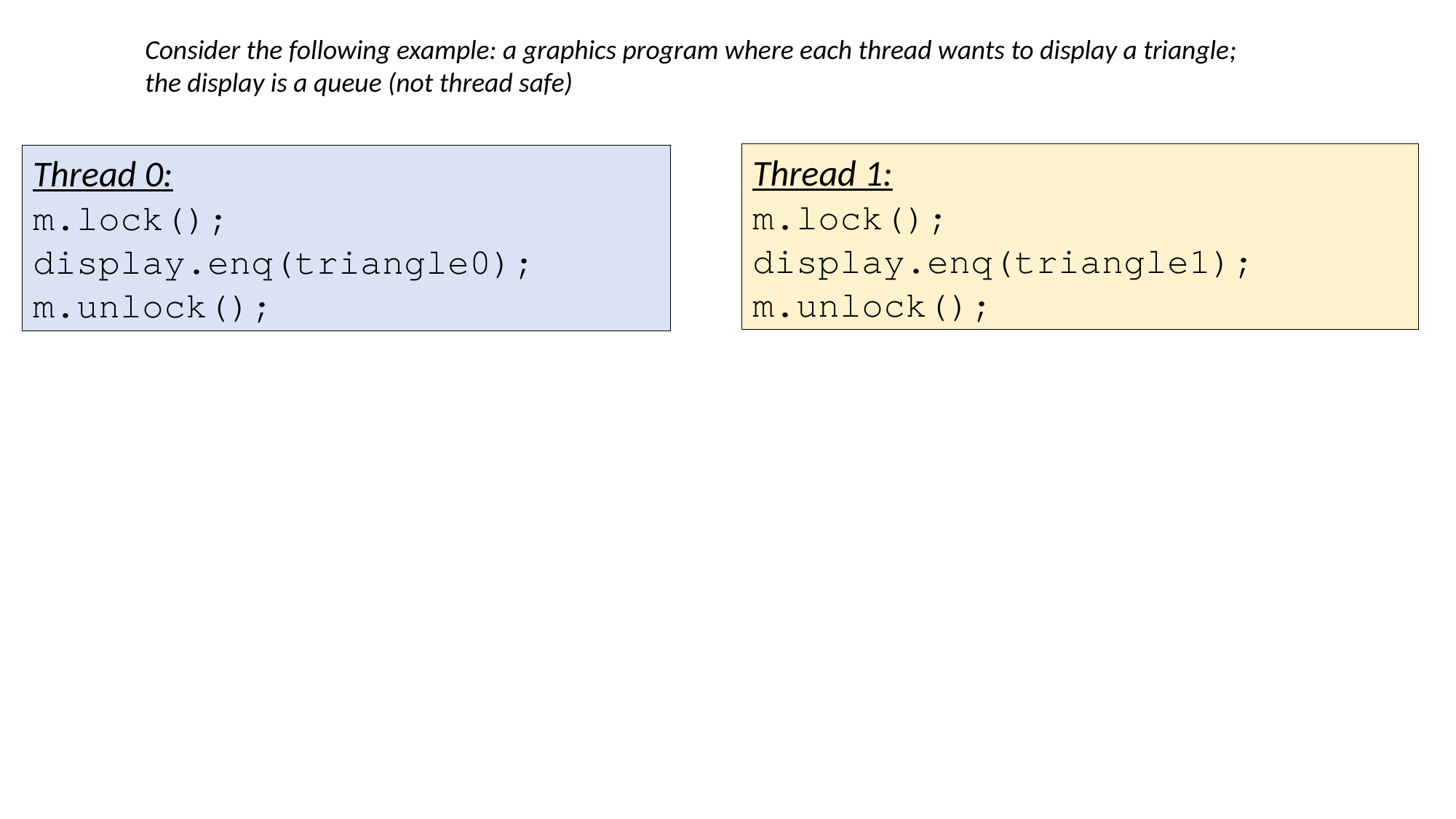

Consider the following example: a graphics program where each thread wants to display a triangle;
the display is a queue (not thread safe)
Thread 1:
m.lock();
display.enq(triangle1);
m.unlock();
Thread 0:
m.lock();
display.enq(triangle0);
m.unlock();